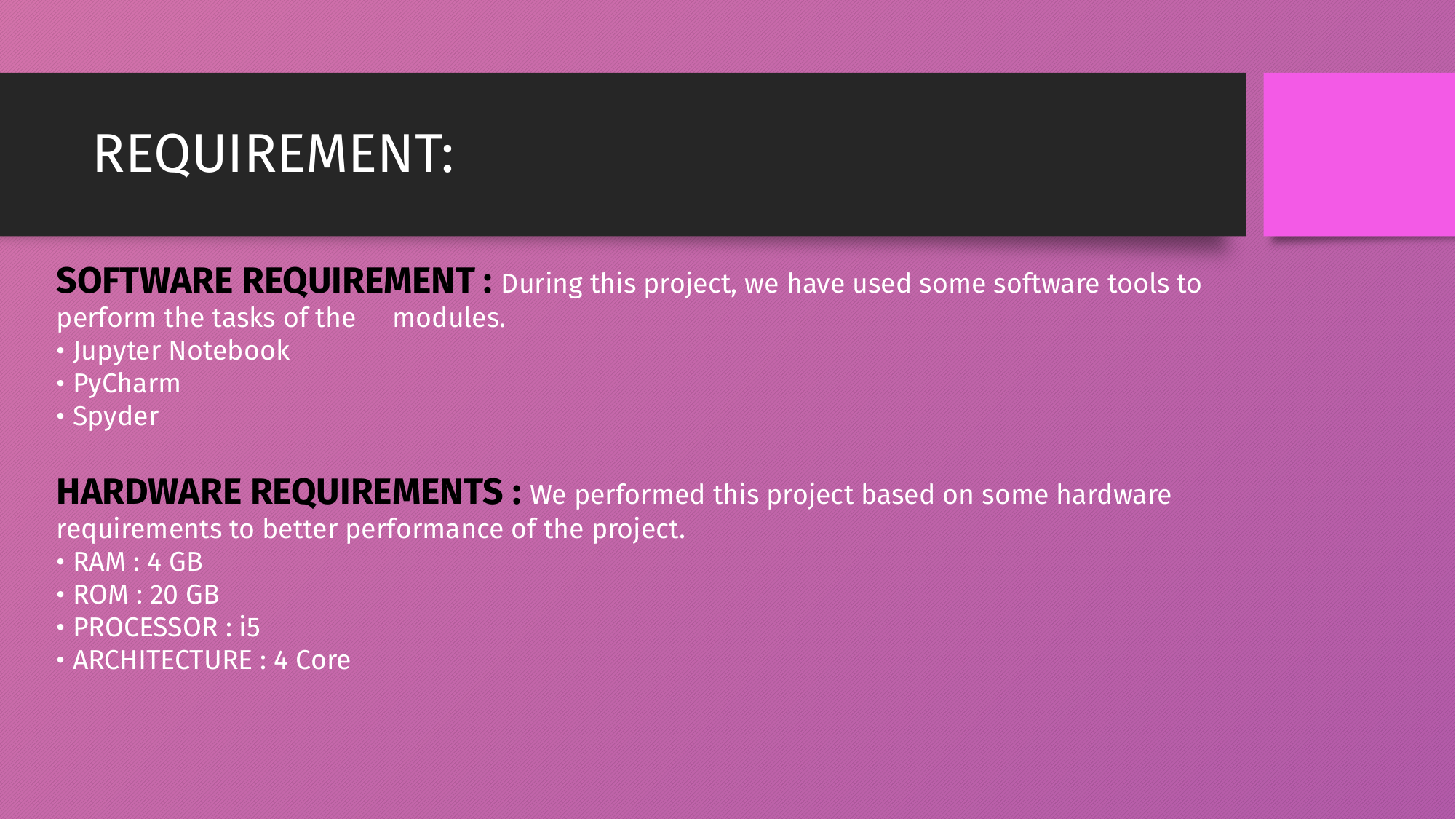

# REQUIREMENT:
SOFTWARE REQUIREMENT : During this project, we have used some software tools to perform the tasks of the     modules.
• Jupyter Notebook
• PyCharm
• Spyder

HARDWARE REQUIREMENTS : We performed this project based on some hardware requirements to better performance of the project.
• RAM : 4 GB
• ROM : 20 GB
• PROCESSOR : i5
• ARCHITECTURE : 4 Core